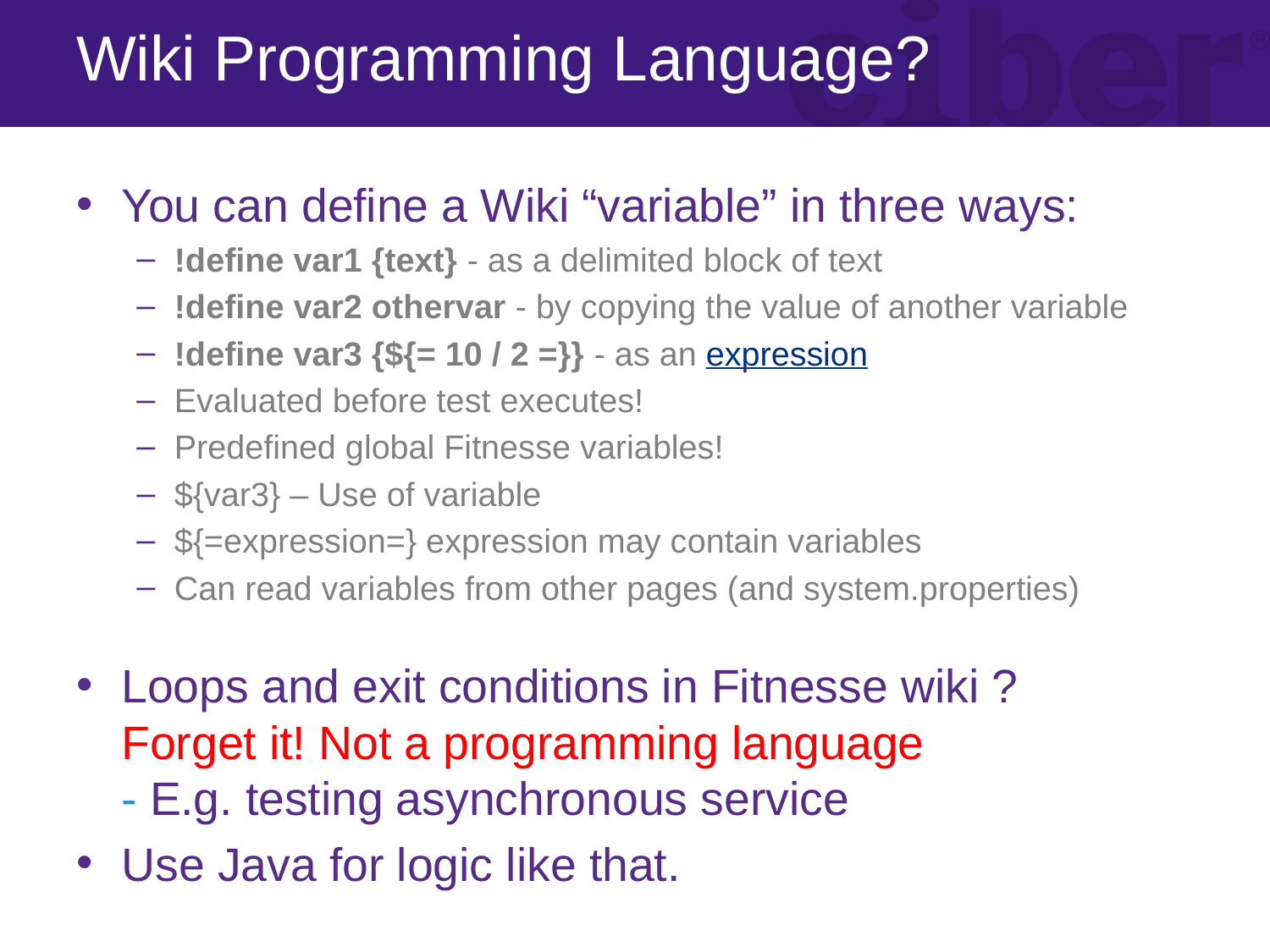

# Wiki Programming Language?
You can define a Wiki “variable” in three ways:
!define var1 {text} - as a delimited block of text
!define var2 othervar - by copying the value of another variable
!define var3 {${= 10 / 2 =}} - as an expression
Evaluated before test executes!
Predefined global Fitnesse variables!
${var3} – Use of variable
${=expression=} expression may contain variables
Can read variables from other pages (and system.properties)
Loops and exit conditions in Fitnesse wiki ?
Forget it! Not a programming language
- E.g. testing asynchronous service
Use Java for logic like that.